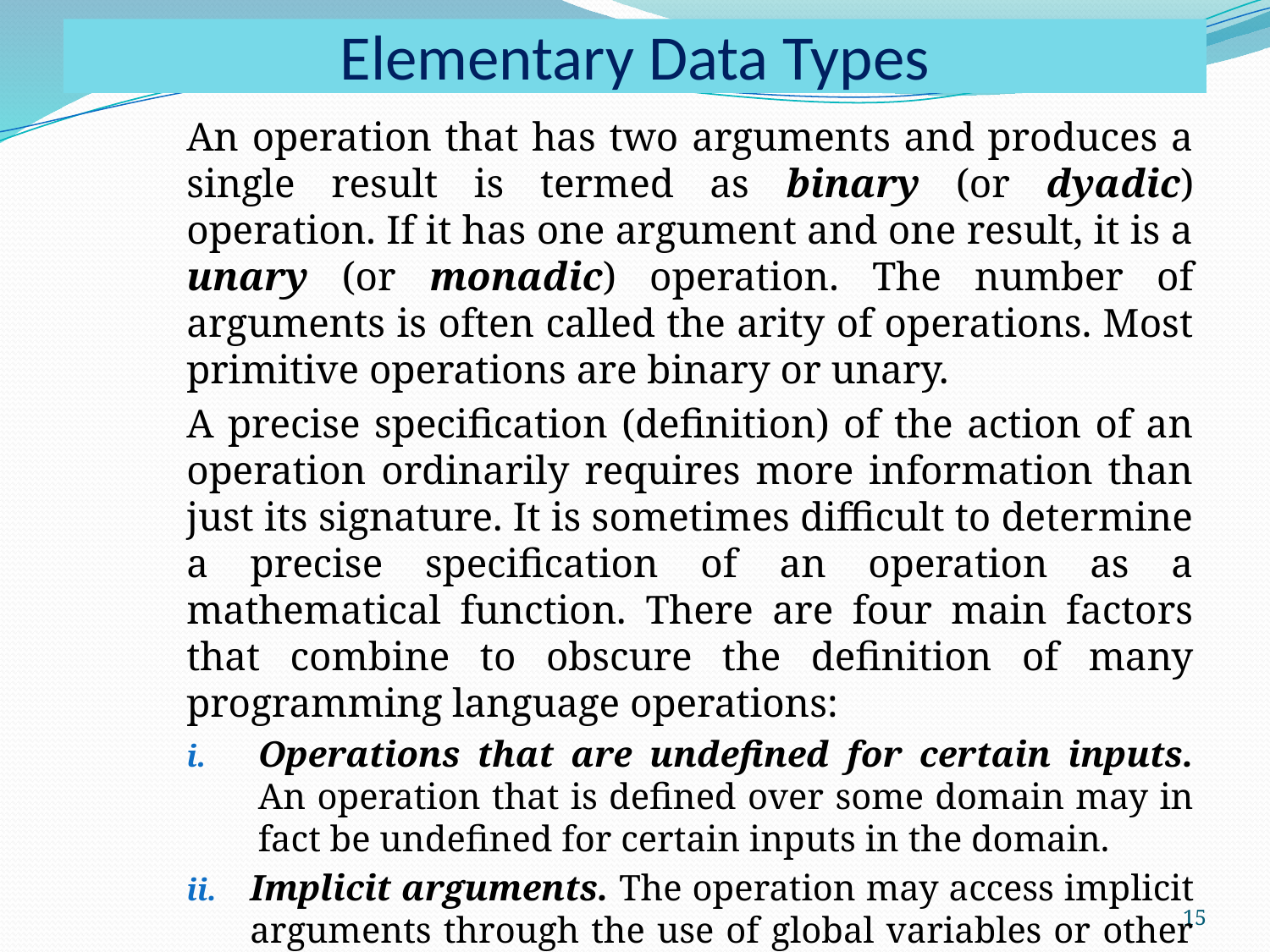

# Elementary Data Types
An operation that has two arguments and produces a single result is termed as binary (or dyadic) operation. If it has one argument and one result, it is a unary (or monadic) operation. The number of arguments is often called the arity of operations. Most primitive operations are binary or unary.
A precise specification (definition) of the action of an operation ordinarily requires more information than just its signature. It is sometimes difficult to determine a precise specification of an operation as a mathematical function. There are four main factors that combine to obscure the definition of many programming language operations:
Operations that are undefined for certain inputs. An operation that is defined over some domain may in fact be undefined for certain inputs in the domain.
Implicit arguments. The operation may access implicit arguments through the use of global variables or other nonlocal identifier references.
15